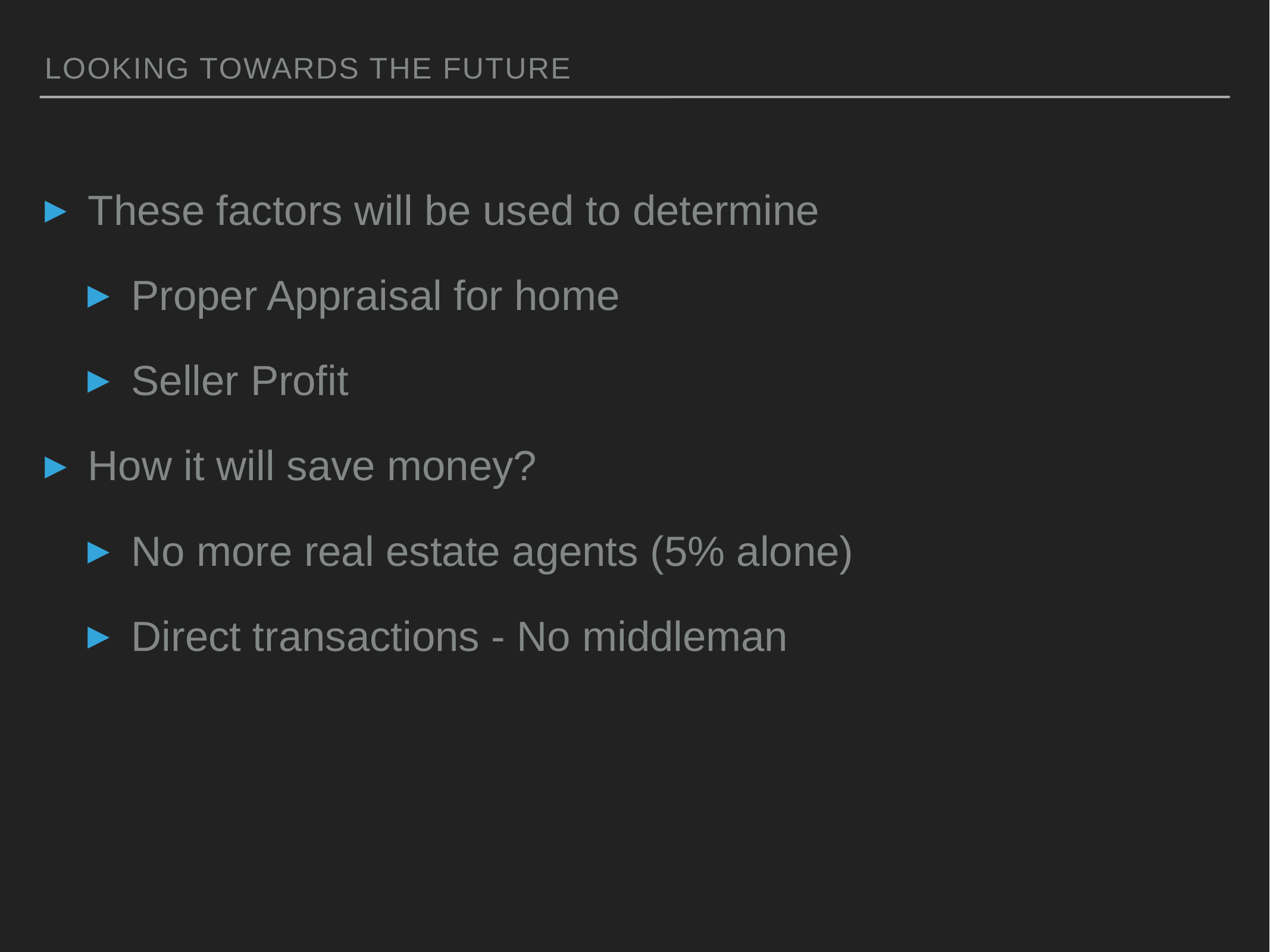

Looking towards the future
These factors will be used to determine
Proper Appraisal for home
Seller Profit
How it will save money?
No more real estate agents (5% alone)
Direct transactions - No middleman